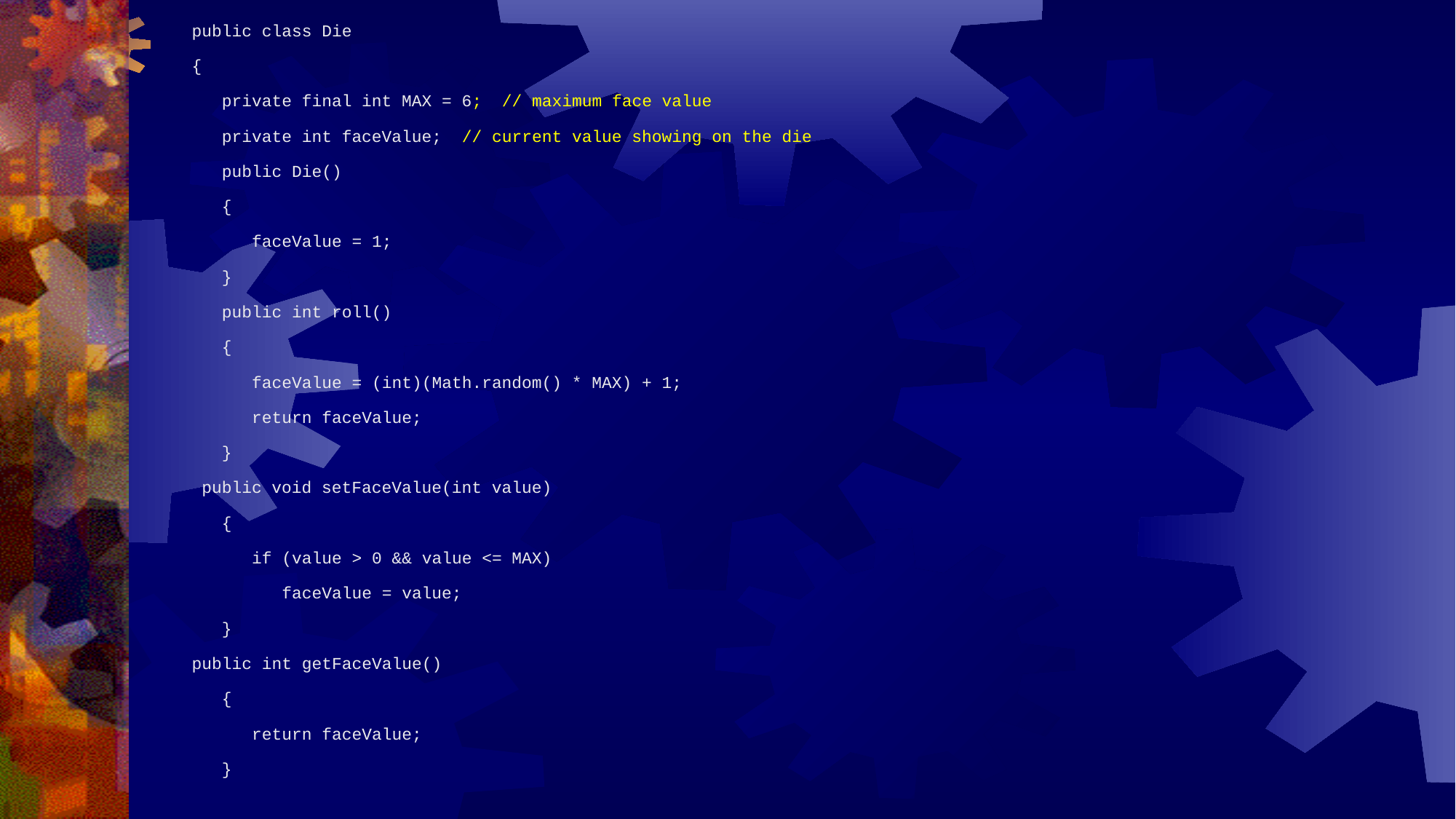

public class Die
{
   private final int MAX = 6;  // maximum face value
   private int faceValue;  // current value showing on the die
   public Die()
   {
      faceValue = 1;
   }
   public int roll()
   {
      faceValue = (int)(Math.random() * MAX) + 1;
      return faceValue;
   }
 public void setFaceValue(int value)
   {
      if (value > 0 && value <= MAX)
         faceValue = value;
   }
public int getFaceValue()
   {
      return faceValue;
   }